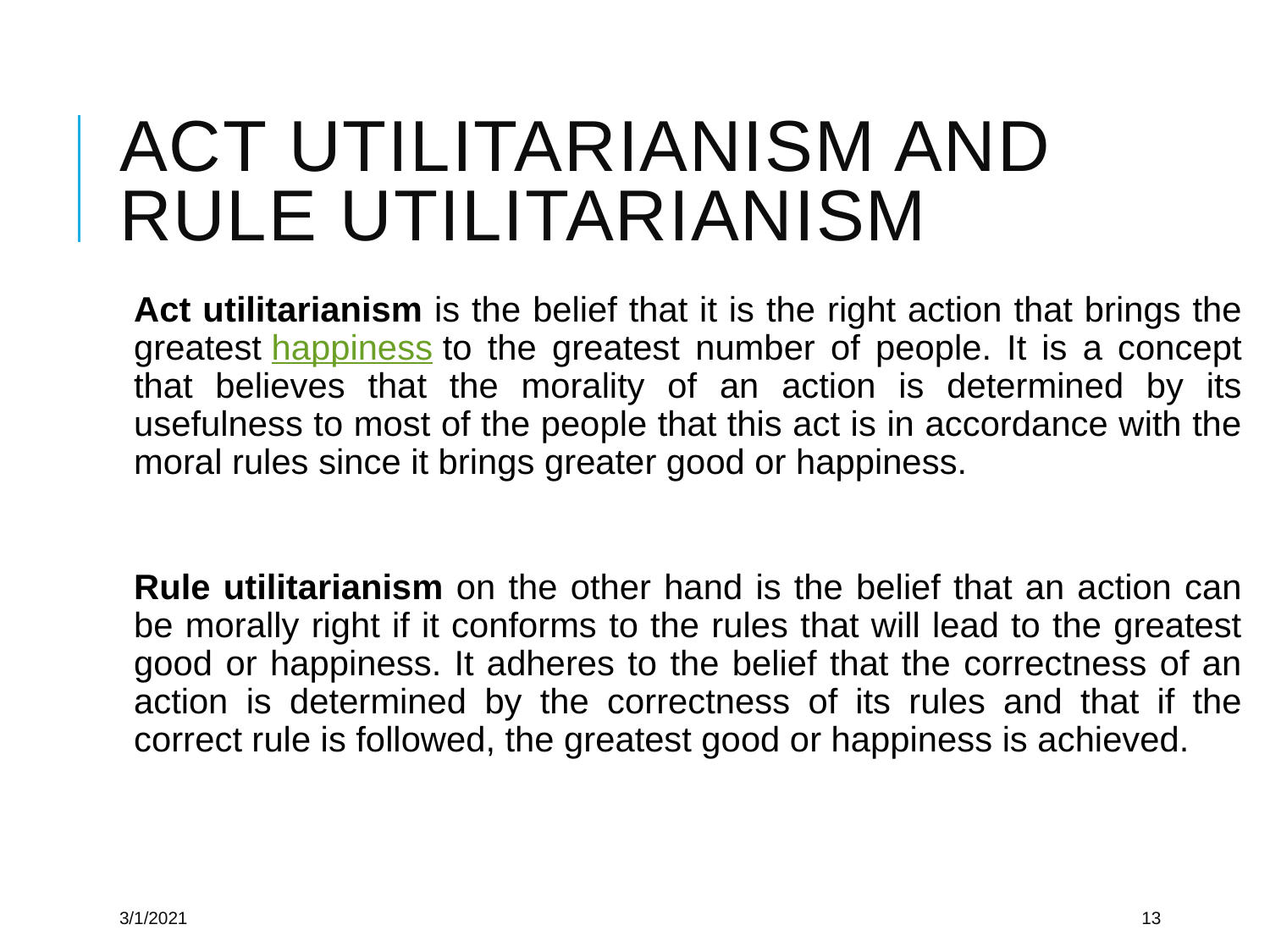

# act utilitarianism and rule utilitarianism
Act utilitarianism is the belief that it is the right action that brings the greatest happiness to the greatest number of people. It is a concept that believes that the morality of an action is determined by its usefulness to most of the people that this act is in accordance with the moral rules since it brings greater good or happiness.

Rule utilitarianism on the other hand is the belief that an action can be morally right if it conforms to the rules that will lead to the greatest good or happiness. It adheres to the belief that the correctness of an action is determined by the correctness of its rules and that if the correct rule is followed, the greatest good or happiness is achieved.

3/1/2021
13